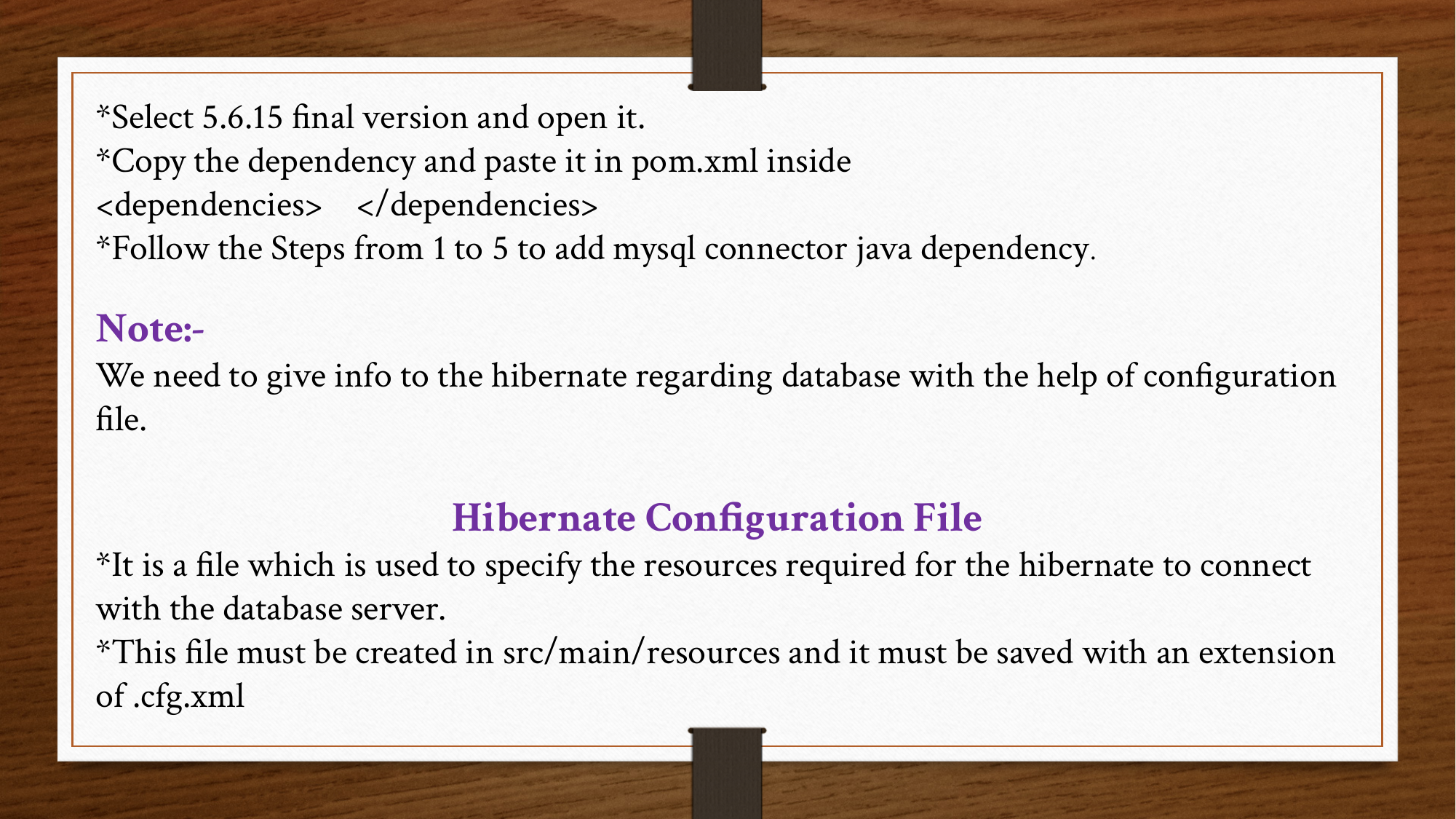

*Select 5.6.15 final version and open it.
*Copy the dependency and paste it in pom.xml inside
<dependencies>    </dependencies>
*Follow the Steps from 1 to 5 to add mysql connector java dependency.

Note:-
We need to give info to the hibernate regarding database with the help of configuration file.

Hibernate Configuration File
*It is a file which is used to specify the resources required for the hibernate to connect with the database server.
*This file must be created in src/main/resources and it must be saved with an extension of .cfg.xml